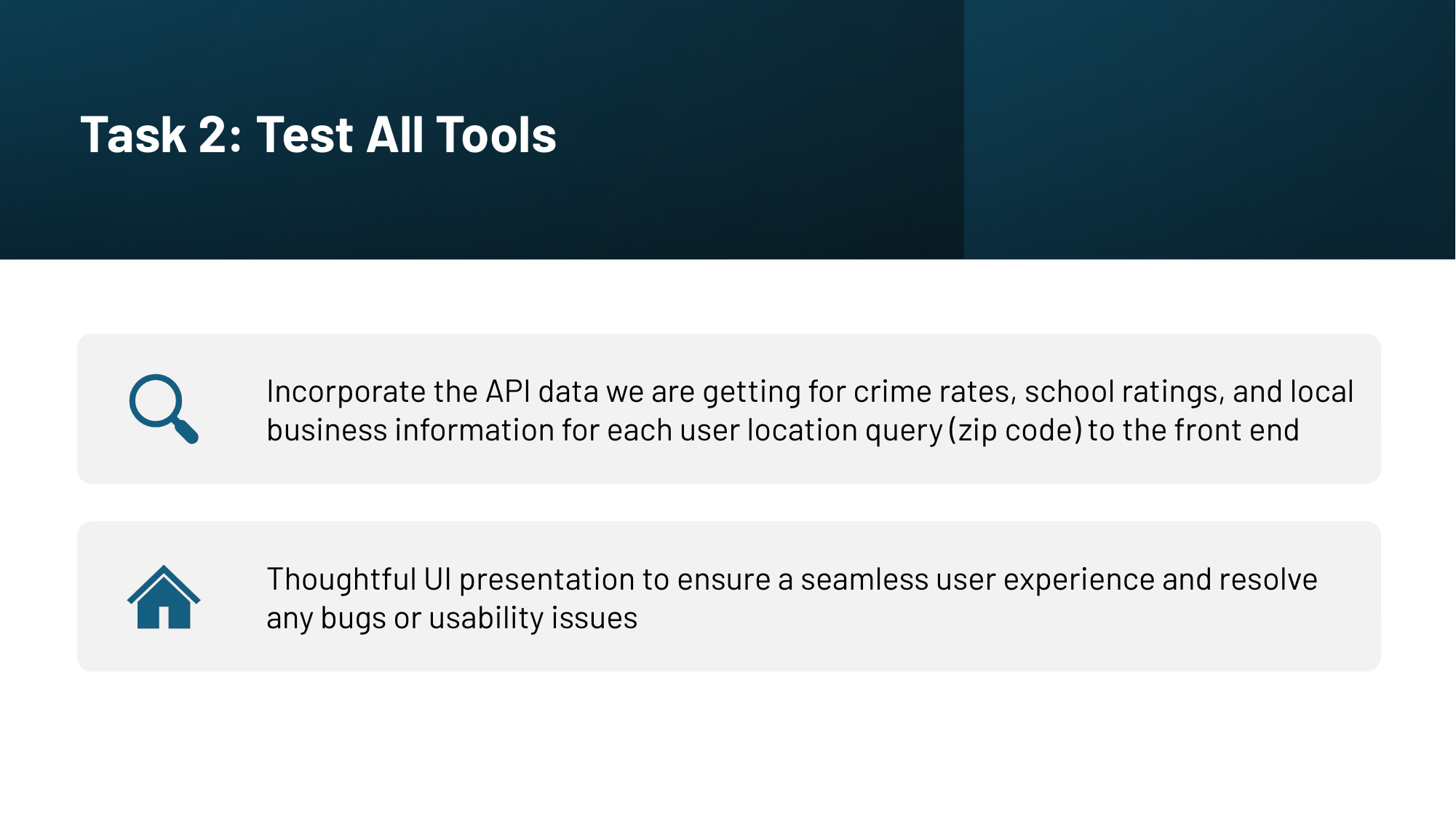

# Task 2: Test All Tools
Incorporate the API data we are getting for crime rates, school ratings, and local business information for each user location query (zip code) to the front end
Thoughtful UI presentation to ensure a seamless user experience and resolve any bugs or usability issues